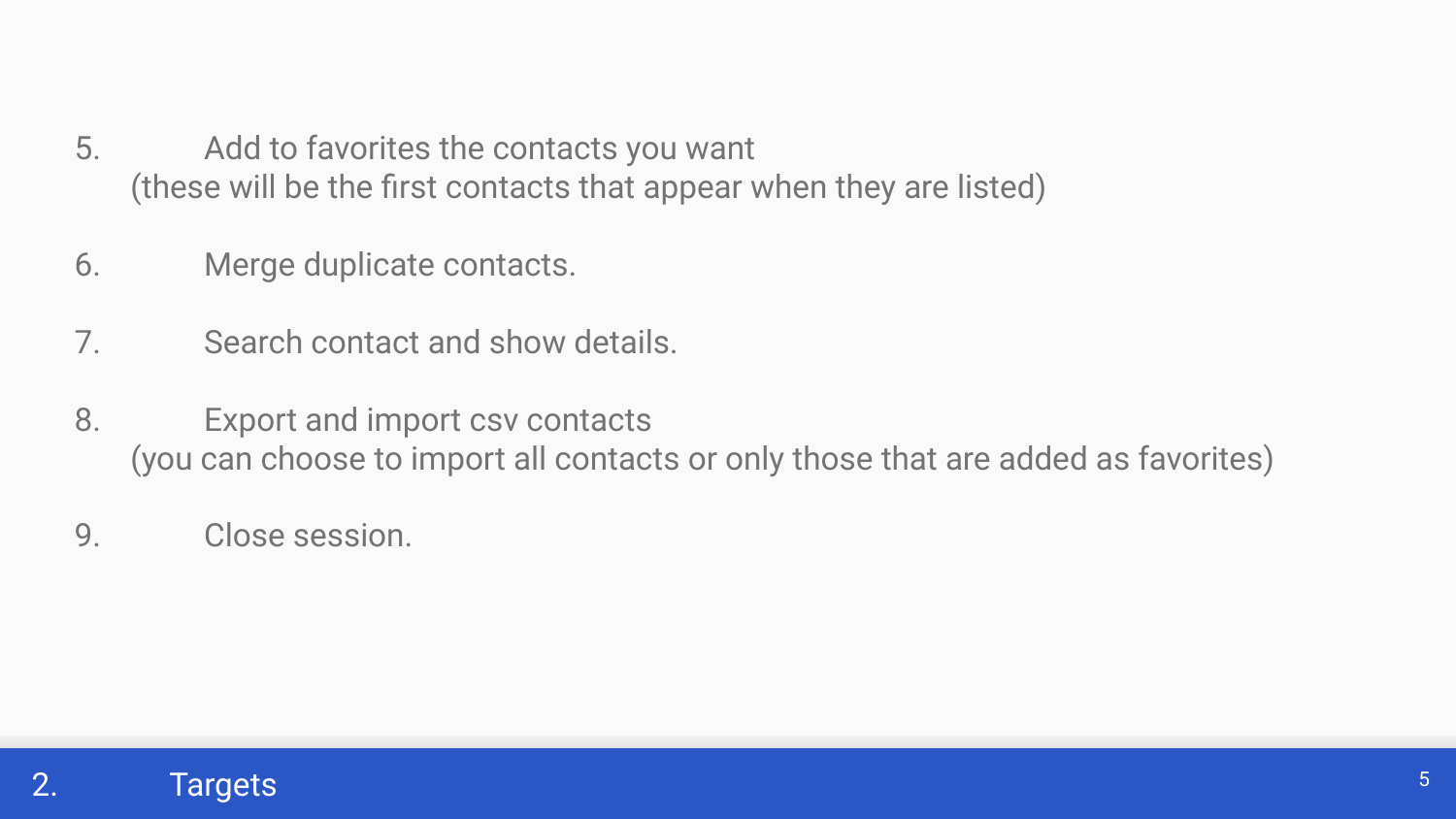

5. 	Add to favorites the contacts you want
         (these will be the first contacts that appear when they are listed)

  6.	Merge duplicate contacts.

  7.	Search contact and show details.

  8.	Export and import csv contacts
         (you can choose to import all contacts or only those that are added as favorites)

  9.	Close session.
5
 2.	Targets